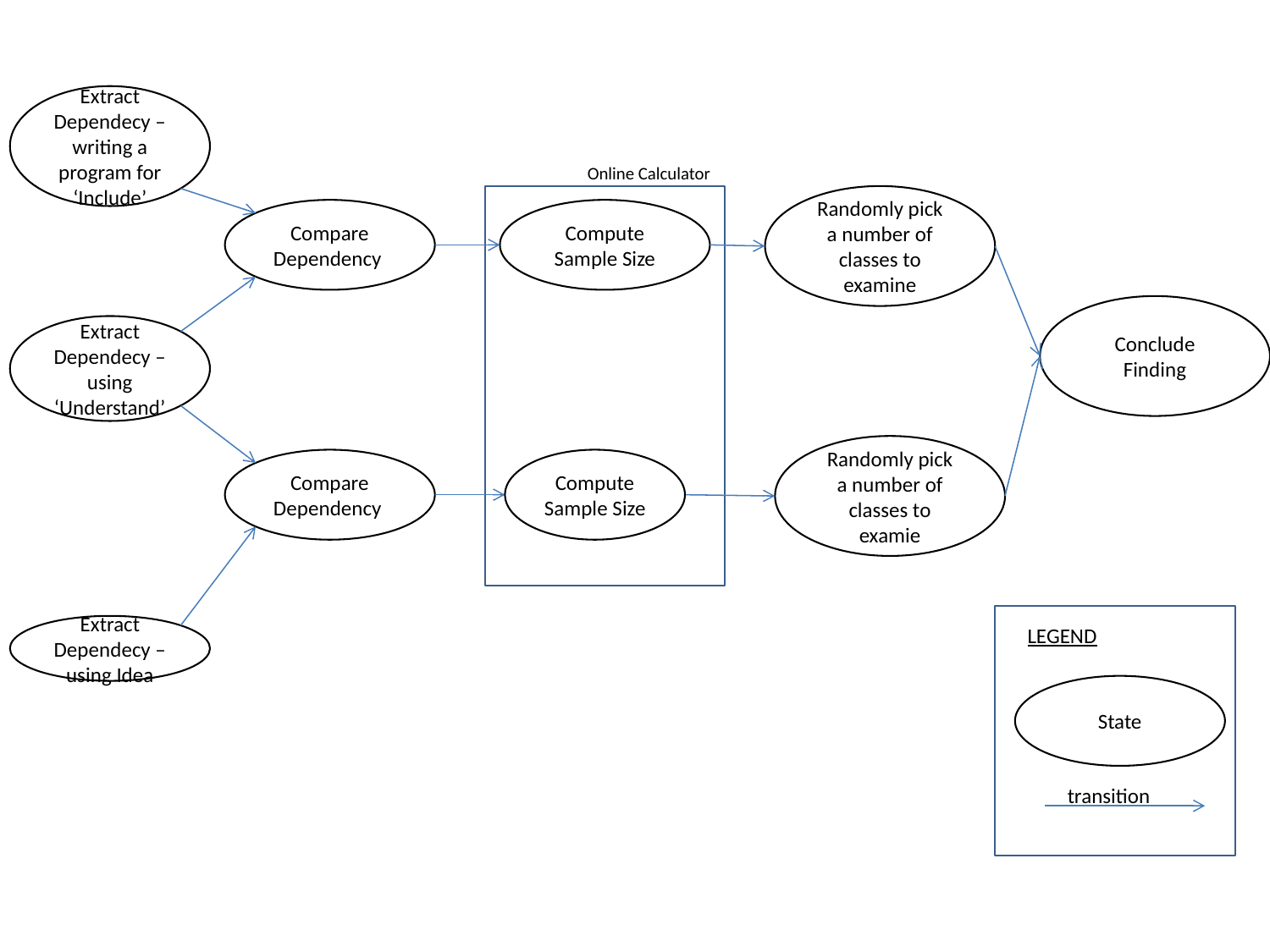

Extract Dependecy – writing a program for ‘Include’
Online Calculator

Randomly pick a number of classes to examine
Compare Dependency
Compute Sample Size
Conclude Finding
Extract Dependecy – using ‘Understand’
Randomly pick a number of classes to examie
Compare Dependency
Compute Sample Size

Extract Dependecy – using Idea
LEGEND
State
transition